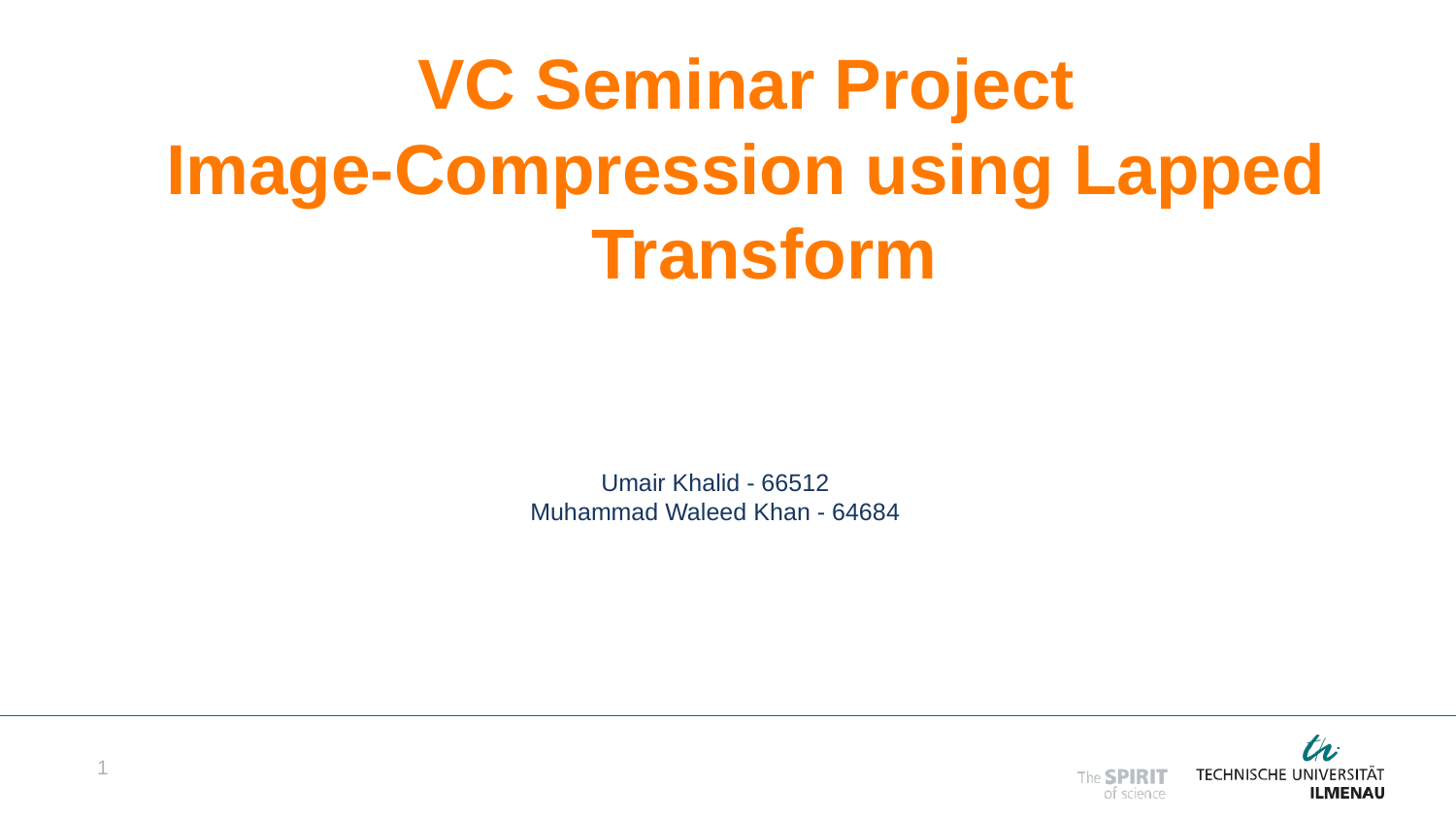

# VC Seminar Project
Image-Compression using Lapped Transform
Umair Khalid - 66512
Muhammad Waleed Khan - 64684
1